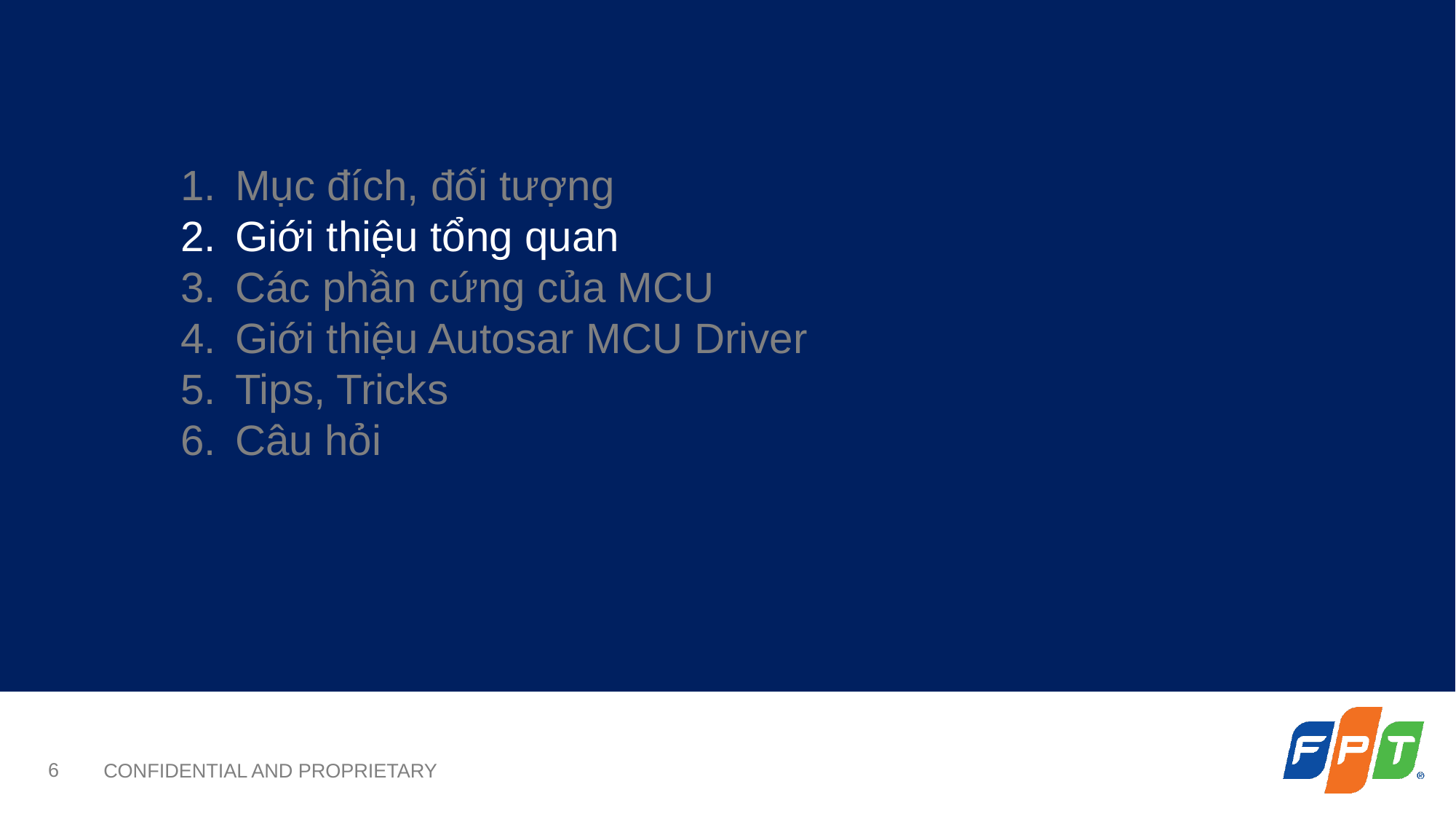

Mục đích, đối tượng
Giới thiệu tổng quan
Các phần cứng của MCU
Giới thiệu Autosar MCU Driver
Tips, Tricks
Câu hỏi